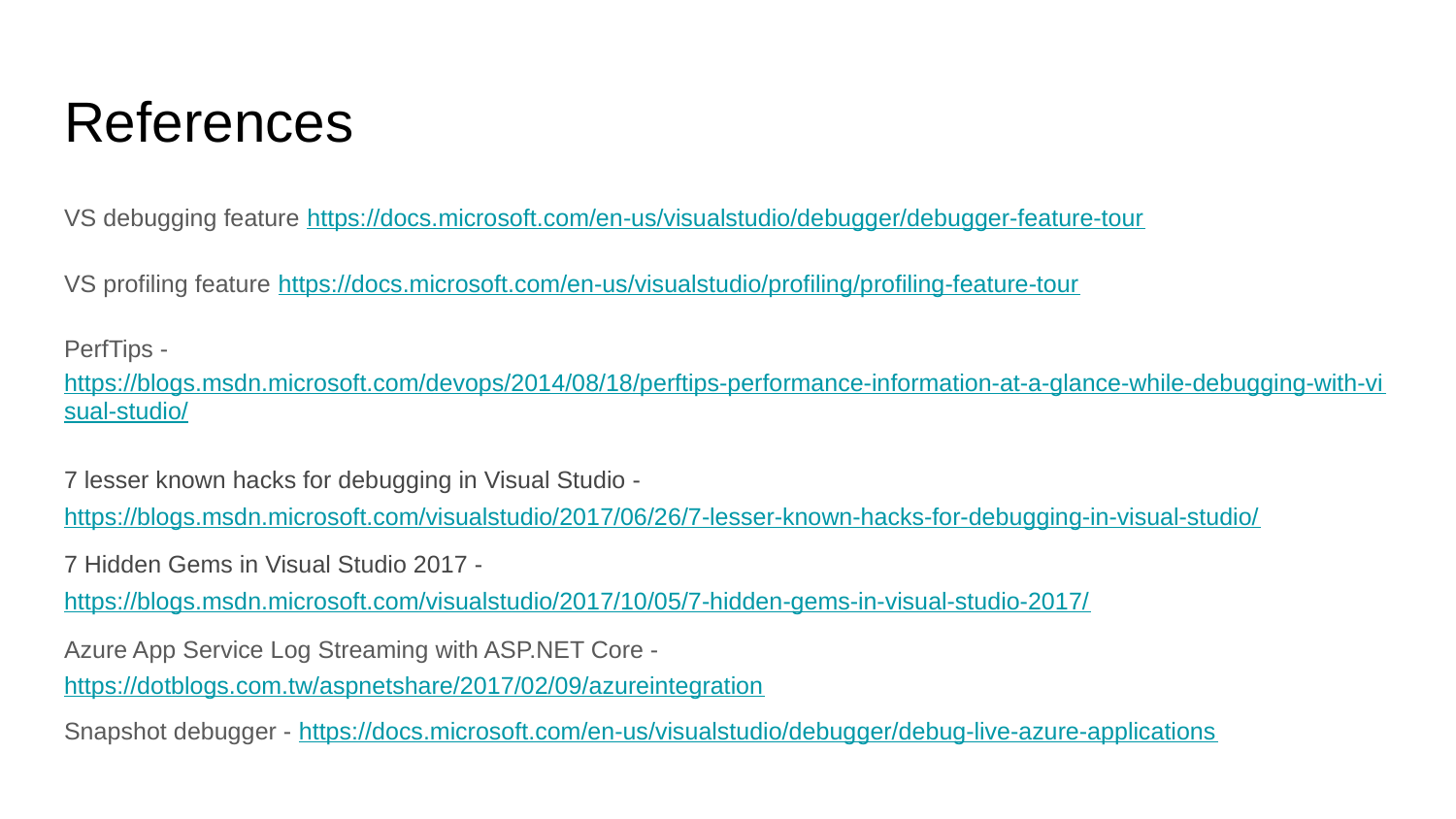

# References
VS debugging feature https://docs.microsoft.com/en-us/visualstudio/debugger/debugger-feature-tour
VS profiling feature https://docs.microsoft.com/en-us/visualstudio/profiling/profiling-feature-tour
PerfTips - https://blogs.msdn.microsoft.com/devops/2014/08/18/perftips-performance-information-at-a-glance-while-debugging-with-visual-studio/
7 lesser known hacks for debugging in Visual Studio - https://blogs.msdn.microsoft.com/visualstudio/2017/06/26/7-lesser-known-hacks-for-debugging-in-visual-studio/
7 Hidden Gems in Visual Studio 2017 - https://blogs.msdn.microsoft.com/visualstudio/2017/10/05/7-hidden-gems-in-visual-studio-2017/
Azure App Service Log Streaming with ASP.NET Core - https://dotblogs.com.tw/aspnetshare/2017/02/09/azureintegration
Snapshot debugger - https://docs.microsoft.com/en-us/visualstudio/debugger/debug-live-azure-applications